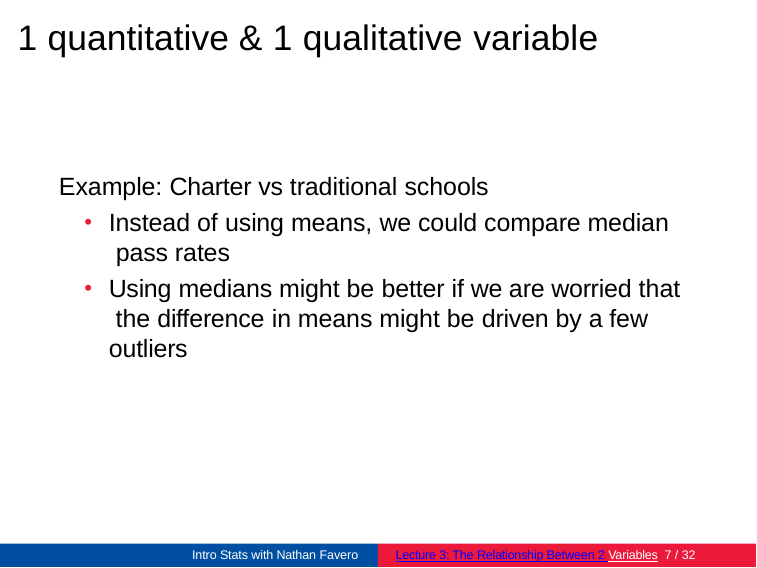

# 1 quantitative & 1 qualitative variable
Example: Charter vs traditional schools
Instead of using means, we could compare median  pass rates
Using medians might be better if we are worried that  the difference in means might be driven by a few  outliers

Intro Stats with Nathan Favero
Lecture 3: The Relationship Between 2 Variables 7 / 32